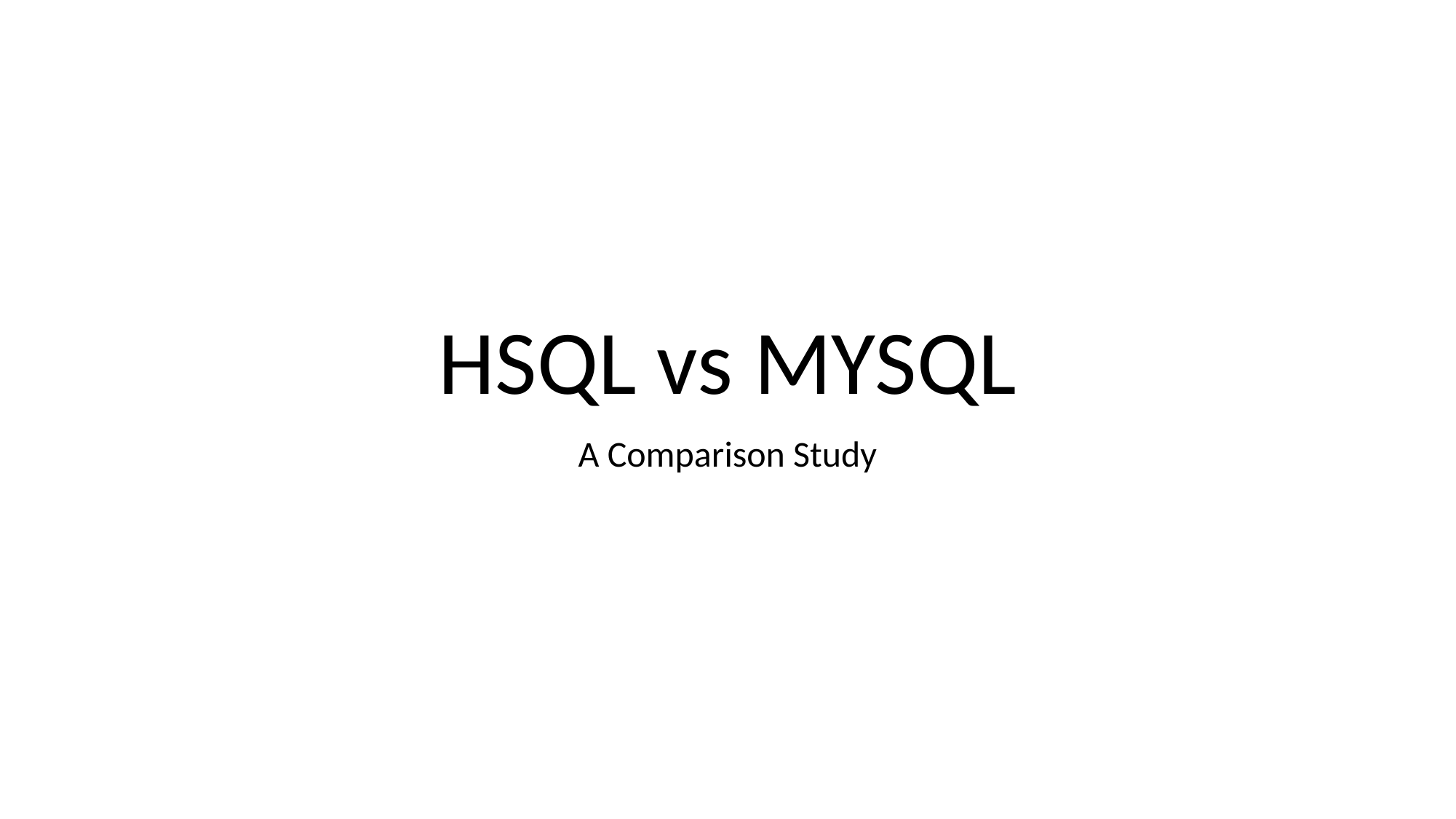

# HSQL vs MYSQL
A Comparison Study